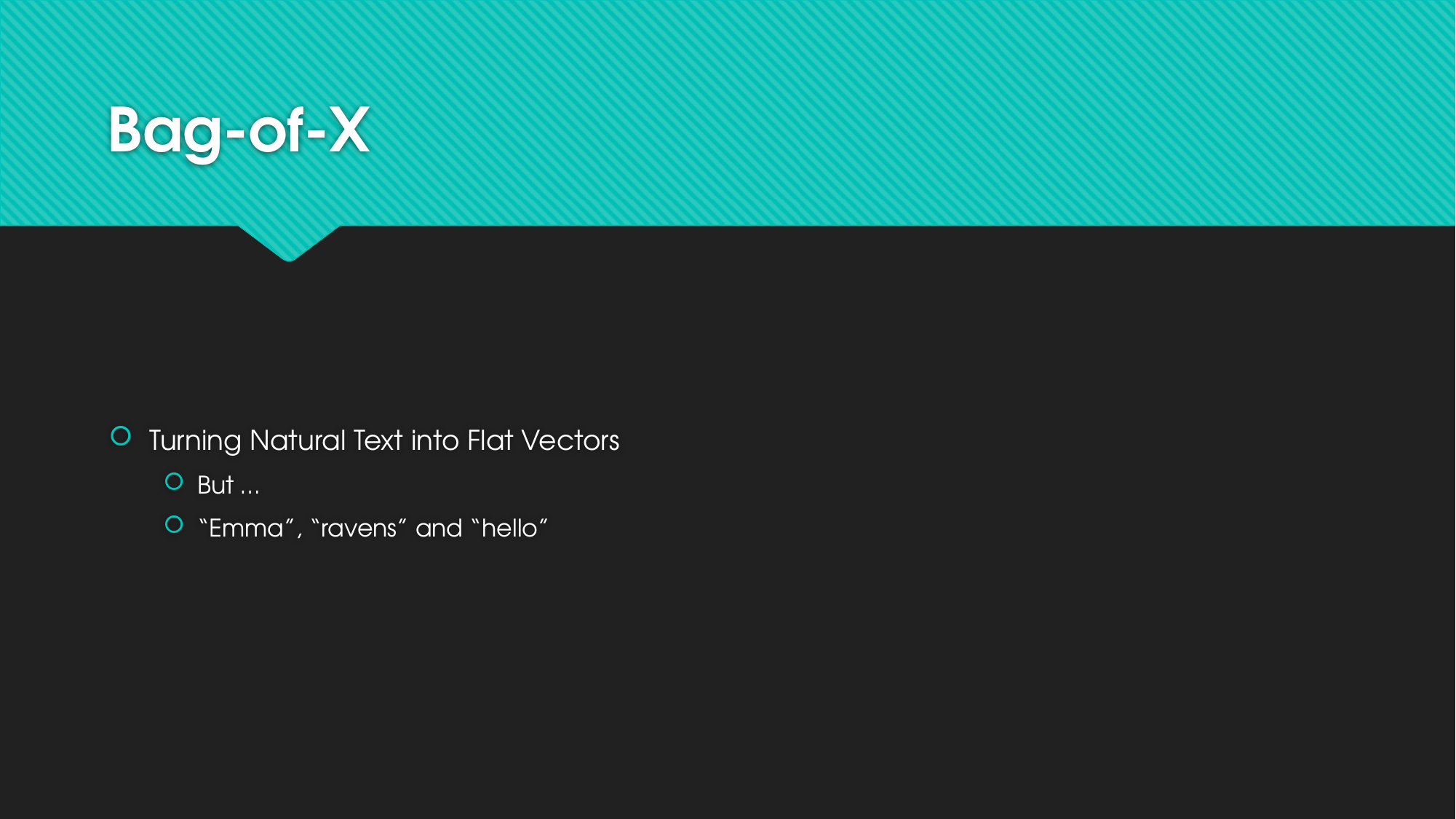

# Bag-of-X
Turning Natural Text into Flat Vectors
But …
“Emma”, “ravens” and “hello”